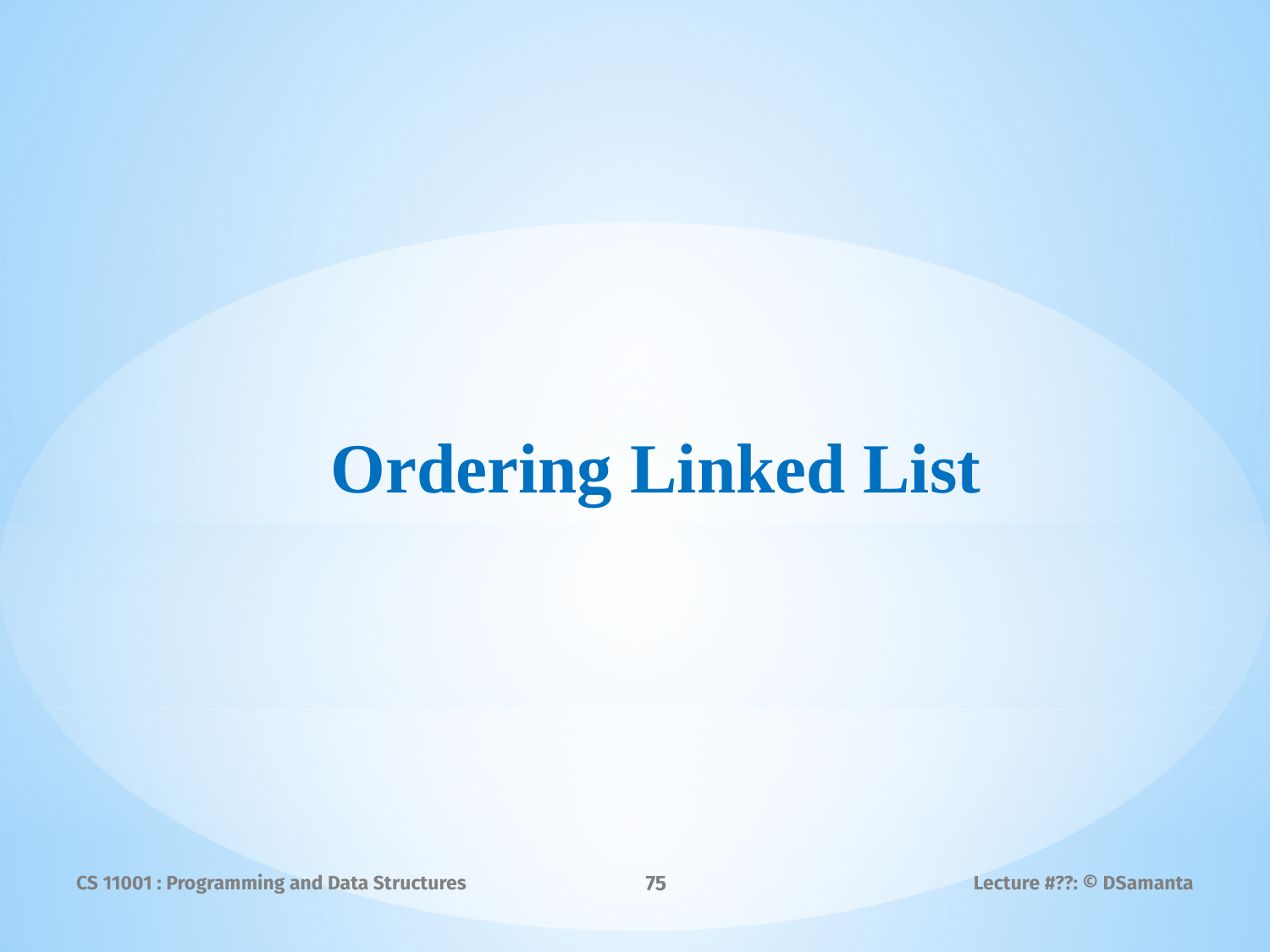

# Ordering Linked List
CS 11001 : Programming and Data Structures
75
Lecture #??: © DSamanta